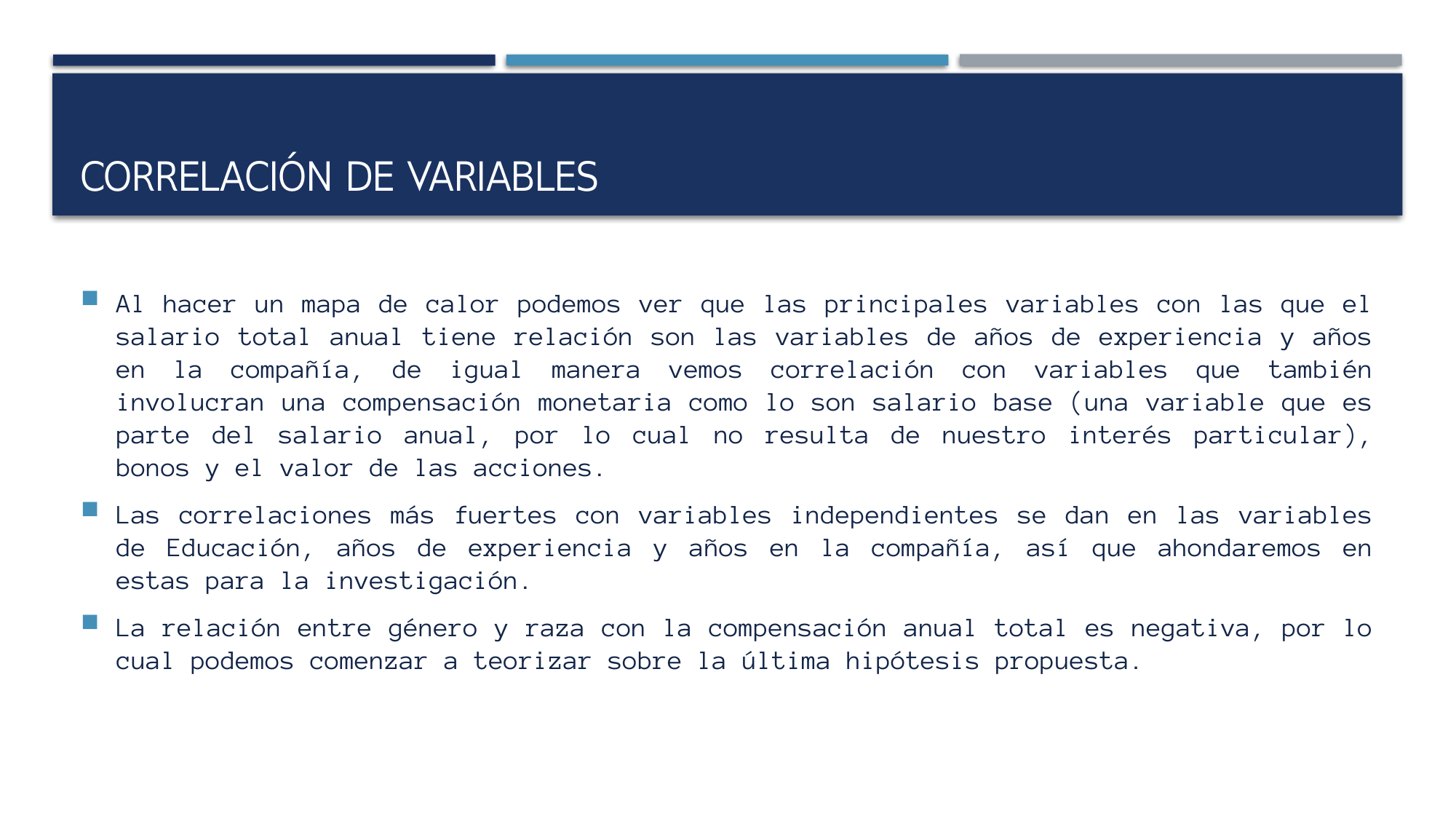

# Correlación de variables
Al hacer un mapa de calor podemos ver que las principales variables con las que el salario total anual tiene relación son las variables de años de experiencia y años en la compañía, de igual manera vemos correlación con variables que también involucran una compensación monetaria como lo son salario base (una variable que es parte del salario anual, por lo cual no resulta de nuestro interés particular), bonos y el valor de las acciones.
Las correlaciones más fuertes con variables independientes se dan en las variables de Educación, años de experiencia y años en la compañía, así que ahondaremos en estas para la investigación.
La relación entre género y raza con la compensación anual total es negativa, por lo cual podemos comenzar a teorizar sobre la última hipótesis propuesta.